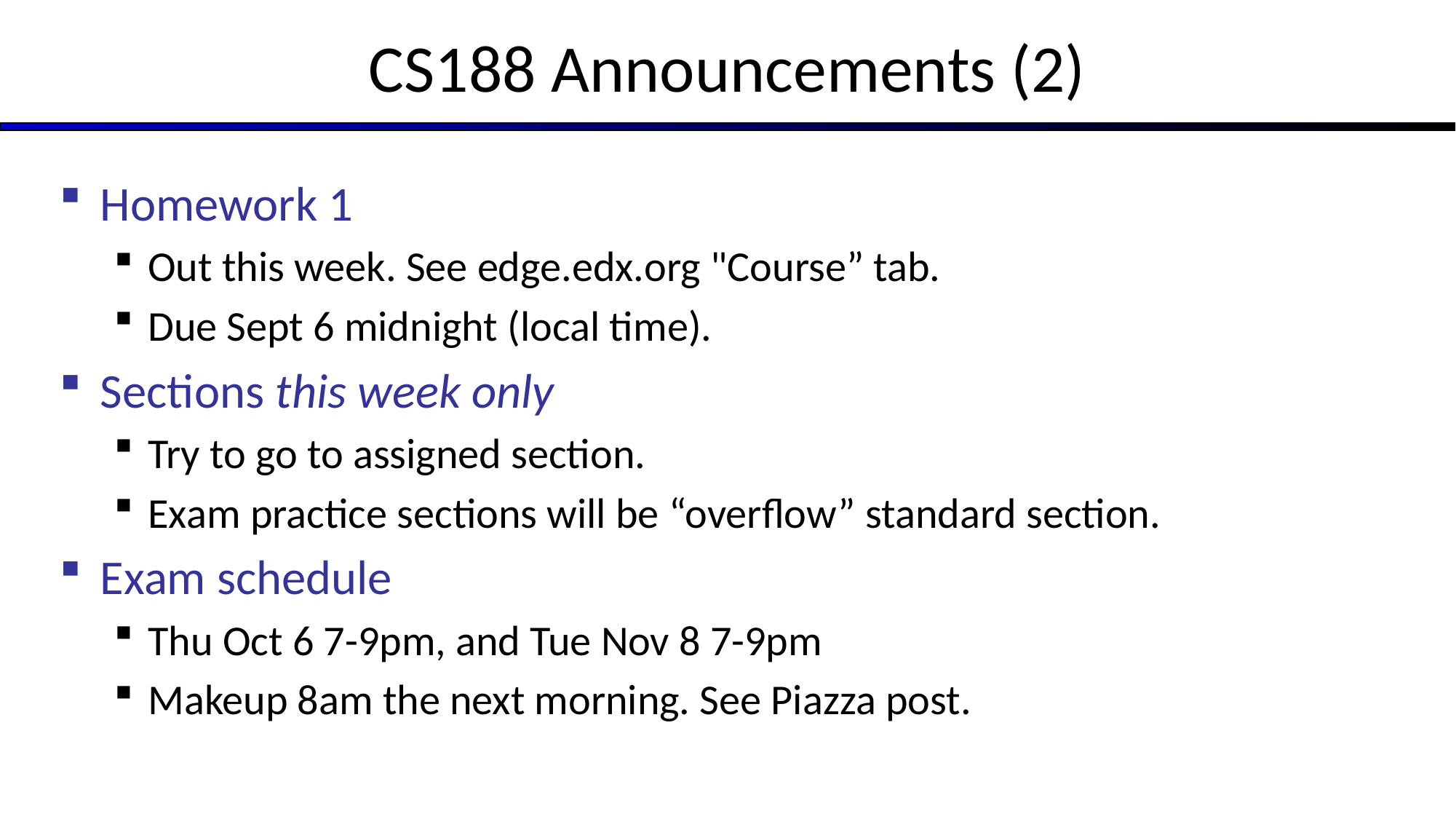

# CS188 Announcements (2)
Homework 1
Out this week. See edge.edx.org "Course” tab.
Due Sept 6 midnight (local time).
Sections this week only
Try to go to assigned section.
Exam practice sections will be “overflow” standard section.
Exam schedule
Thu Oct 6 7-9pm, and Tue Nov 8 7-9pm
Makeup 8am the next morning. See Piazza post.